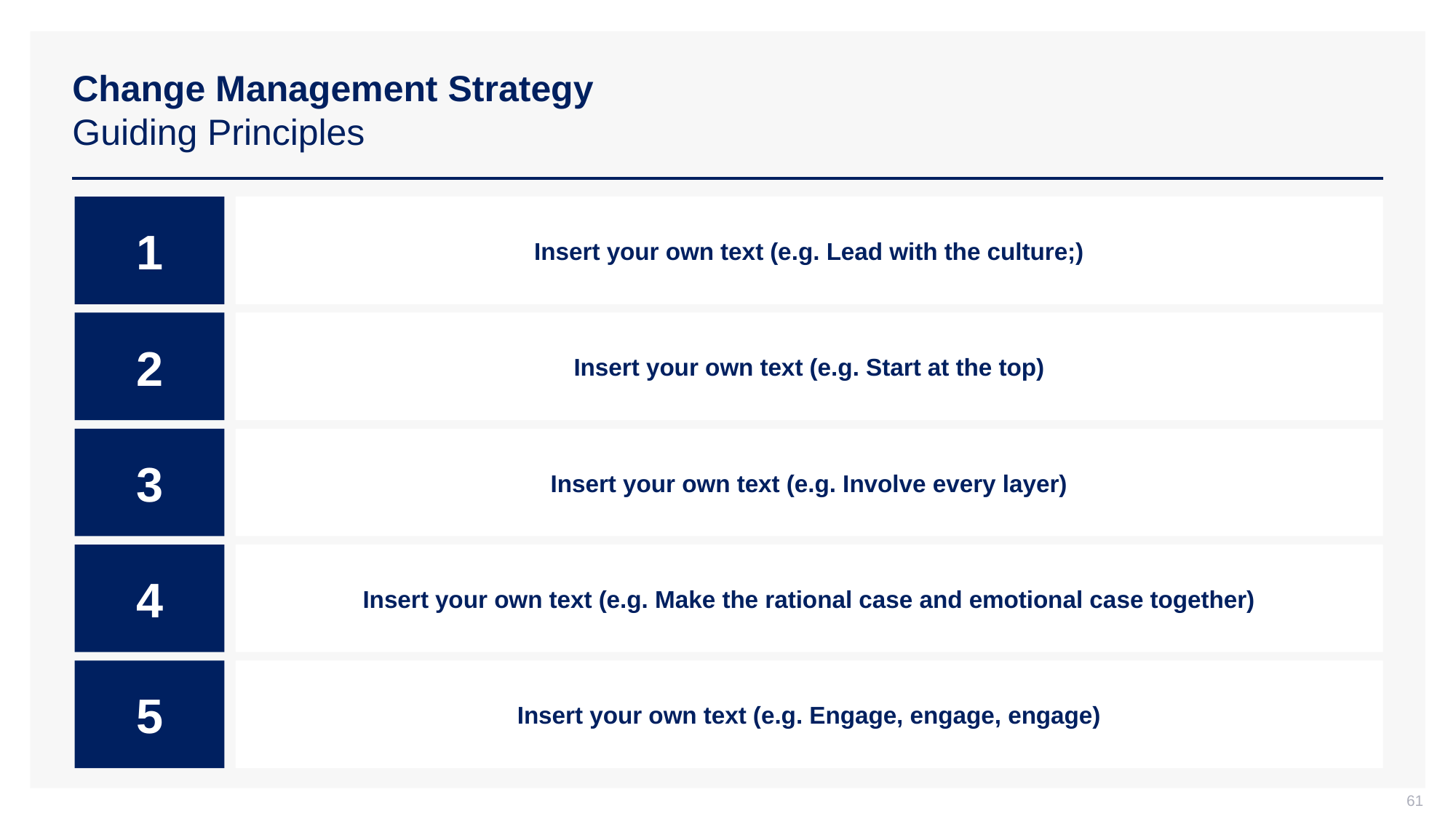

# Change Management Strategy Guiding Principles
1
Insert your own text (e.g. Lead with the culture;)
2
Insert your own text (e.g. Start at the top)
3
Insert your own text (e.g. Involve every layer)
4
Insert your own text (e.g. Make the rational case and emotional case together)
5
Insert your own text (e.g. Engage, engage, engage)
61